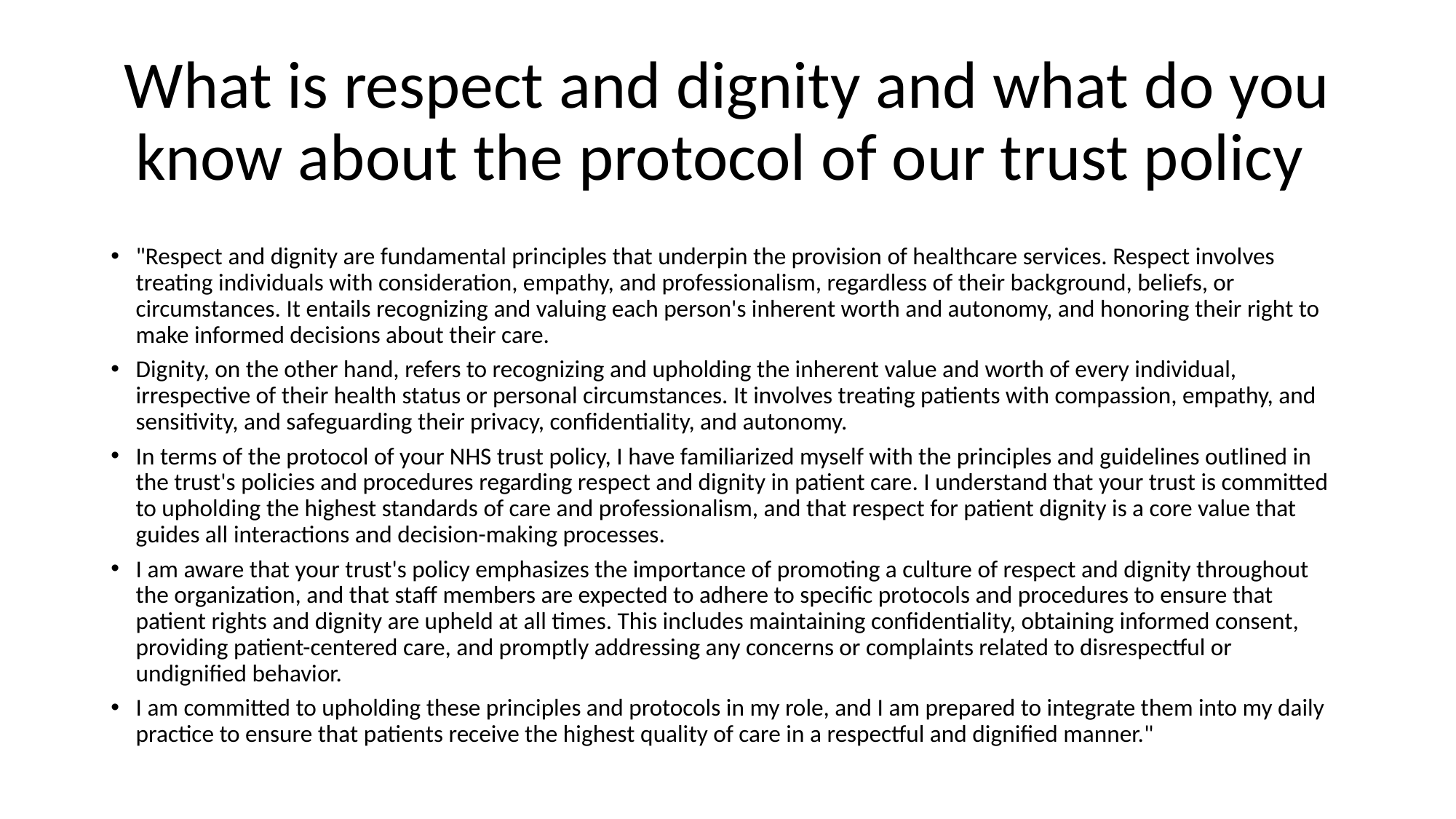

# What is respect and dignity and what do you know about the protocol of our trust policy
"Respect and dignity are fundamental principles that underpin the provision of healthcare services. Respect involves treating individuals with consideration, empathy, and professionalism, regardless of their background, beliefs, or circumstances. It entails recognizing and valuing each person's inherent worth and autonomy, and honoring their right to make informed decisions about their care.
Dignity, on the other hand, refers to recognizing and upholding the inherent value and worth of every individual, irrespective of their health status or personal circumstances. It involves treating patients with compassion, empathy, and sensitivity, and safeguarding their privacy, confidentiality, and autonomy.
In terms of the protocol of your NHS trust policy, I have familiarized myself with the principles and guidelines outlined in the trust's policies and procedures regarding respect and dignity in patient care. I understand that your trust is committed to upholding the highest standards of care and professionalism, and that respect for patient dignity is a core value that guides all interactions and decision-making processes.
I am aware that your trust's policy emphasizes the importance of promoting a culture of respect and dignity throughout the organization, and that staff members are expected to adhere to specific protocols and procedures to ensure that patient rights and dignity are upheld at all times. This includes maintaining confidentiality, obtaining informed consent, providing patient-centered care, and promptly addressing any concerns or complaints related to disrespectful or undignified behavior.
I am committed to upholding these principles and protocols in my role, and I am prepared to integrate them into my daily practice to ensure that patients receive the highest quality of care in a respectful and dignified manner."